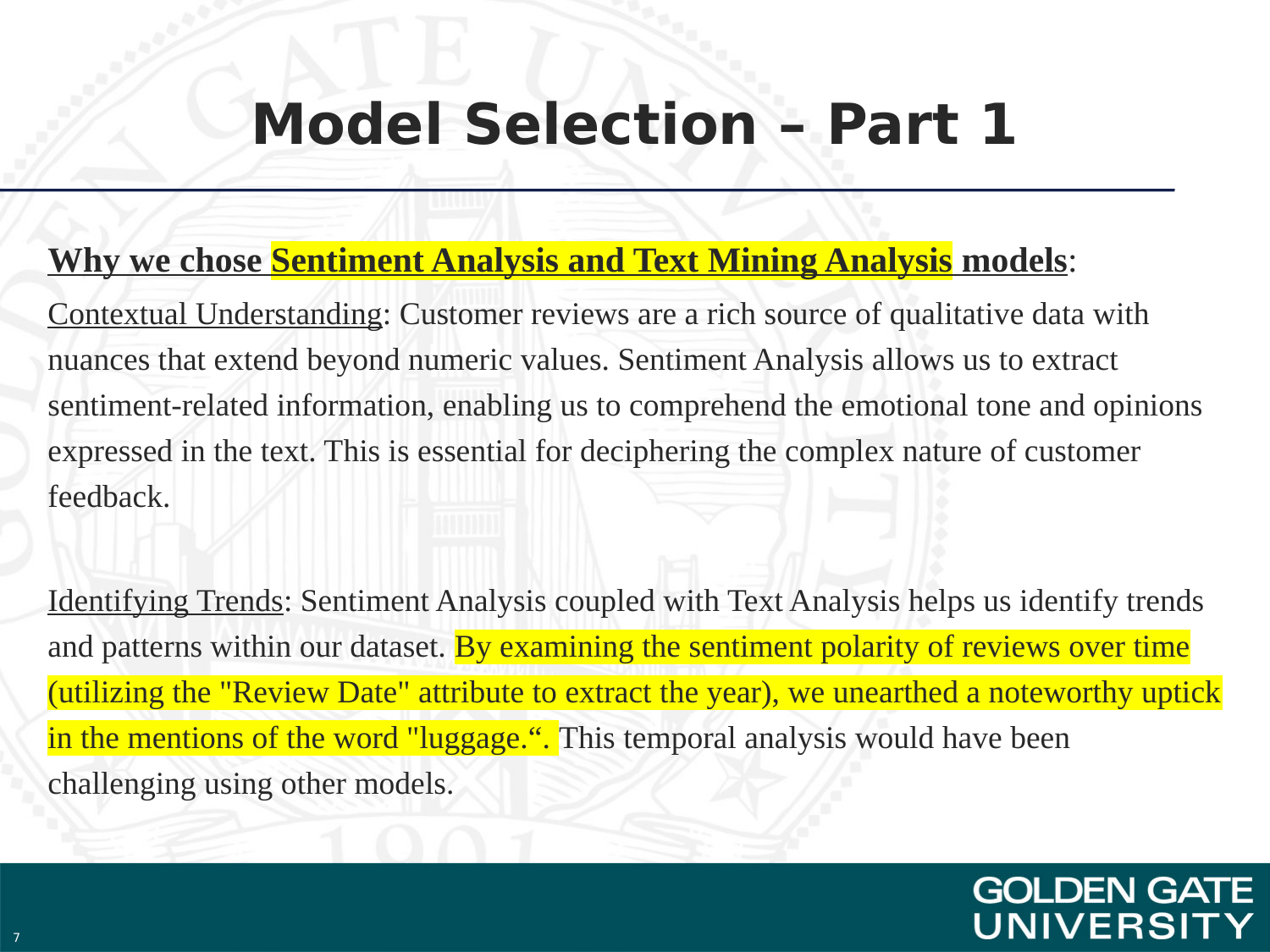

# Model Selection – Part 1
Why we chose Sentiment Analysis and Text Mining Analysis models:
Contextual Understanding: Customer reviews are a rich source of qualitative data with nuances that extend beyond numeric values. Sentiment Analysis allows us to extract sentiment-related information, enabling us to comprehend the emotional tone and opinions expressed in the text. This is essential for deciphering the complex nature of customer feedback.

Identifying Trends: Sentiment Analysis coupled with Text Analysis helps us identify trends and patterns within our dataset. By examining the sentiment polarity of reviews over time (utilizing the "Review Date" attribute to extract the year), we unearthed a noteworthy uptick in the mentions of the word "luggage.“. This temporal analysis would have been challenging using other models.
7